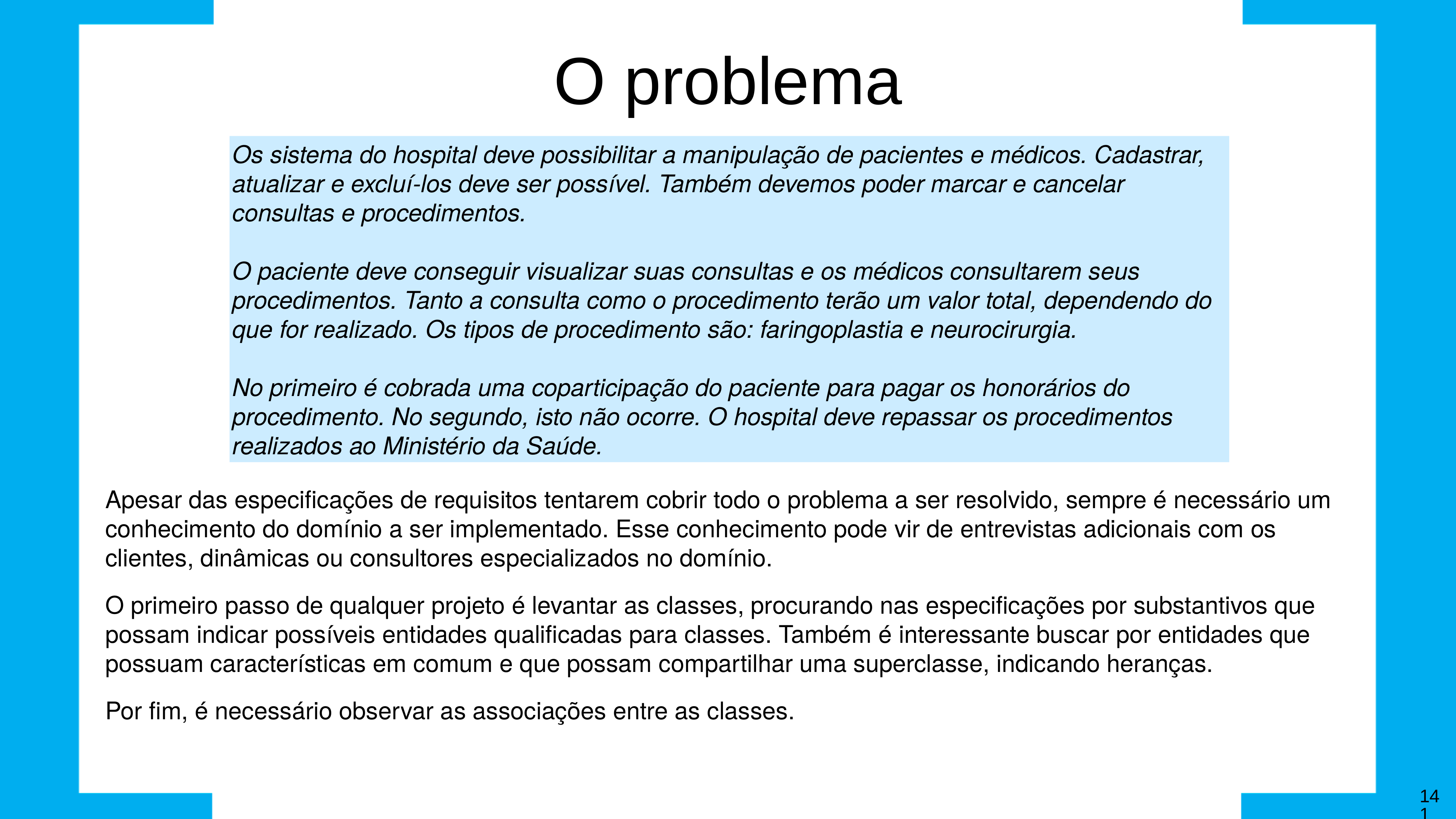

# O problema
Os sistema do hospital deve possibilitar a manipulação de pacientes e médicos. Cadastrar, atualizar e excluí-los deve ser possível. Também devemos poder marcar e cancelar consultas e procedimentos.

O paciente deve conseguir visualizar suas consultas e os médicos consultarem seus procedimentos. Tanto a consulta como o procedimento terão um valor total, dependendo do que for realizado. Os tipos de procedimento são: faringoplastia e neurocirurgia.

No primeiro é cobrada uma coparticipação do paciente para pagar os honorários do procedimento. No segundo, isto não ocorre. O hospital deve repassar os procedimentos realizados ao Ministério da Saúde.

Apesar das especificações de requisitos tentarem cobrir todo o problema a ser resolvido, sempre é necessário um conhecimento do domínio a ser implementado. Esse conhecimento pode vir de entrevistas adicionais com os clientes, dinâmicas ou consultores especializados no domínio.
O primeiro passo de qualquer projeto é levantar as classes, procurando nas especificações por substantivos que possam indicar possíveis entidades qualificadas para classes. Também é interessante buscar por entidades que possuam características em comum e que possam compartilhar uma superclasse, indicando heranças.
Por fim, é necessário observar as associações entre as classes.
141